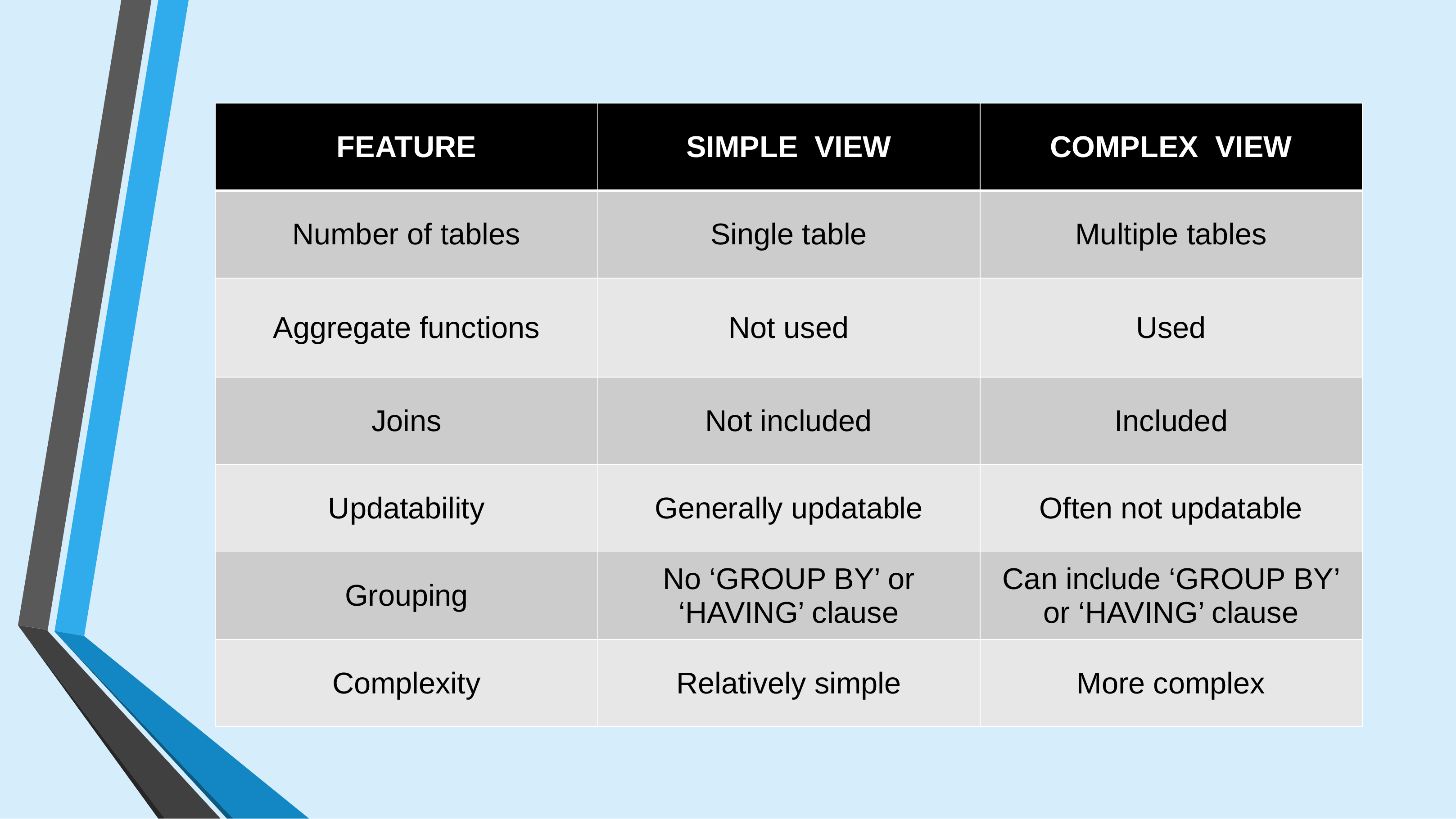

| FEATURE | SIMPLE VIEW | COMPLEX VIEW |
| --- | --- | --- |
| Number of tables | Single table | Multiple tables |
| Aggregate functions | Not used | Used |
| Joins | Not included | Included |
| Updatability | Generally updatable | Often not updatable |
| Grouping | No ‘GROUP BY’ or ‘HAVING’ clause | Can include ‘GROUP BY’ or ‘HAVING’ clause |
| Complexity | Relatively simple | More complex |